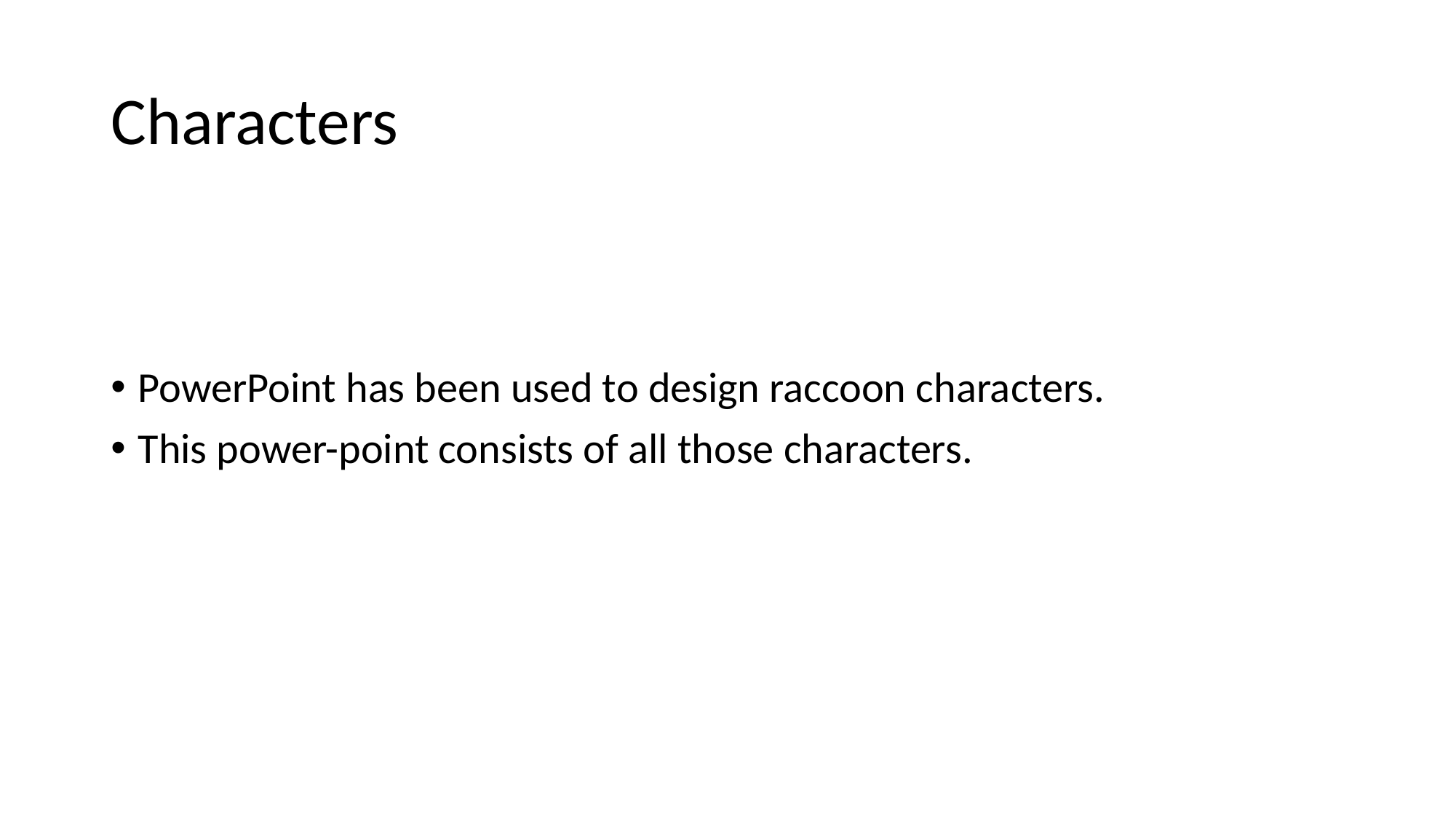

# Characters
PowerPoint has been used to design raccoon characters.
This power-point consists of all those characters.